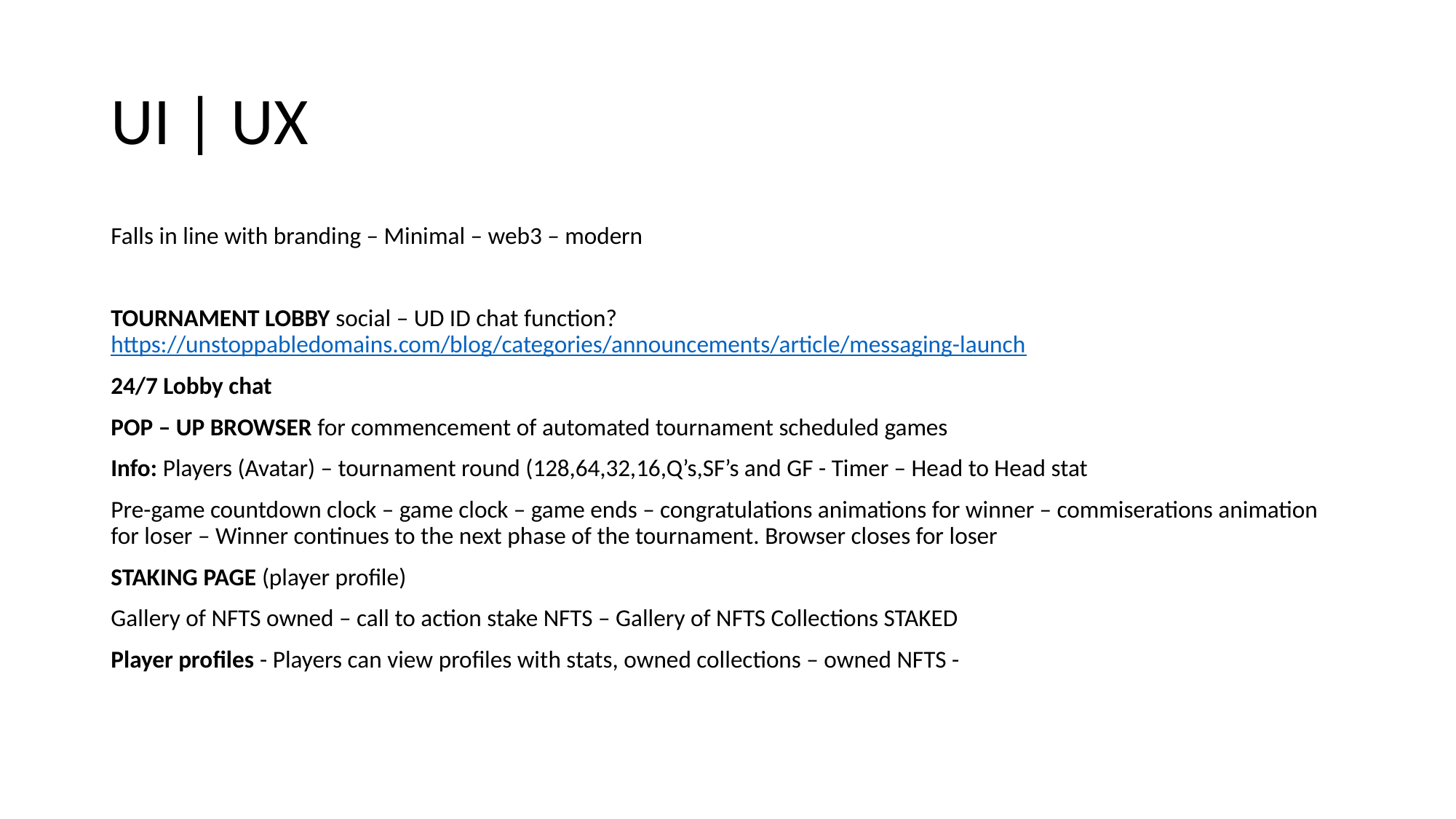

# UI | UX
Falls in line with branding – Minimal – web3 – modern

TOURNAMENT LOBBY social – UD ID chat function? https://unstoppabledomains.com/blog/categories/announcements/article/messaging-launch
24/7 Lobby chat
POP – UP BROWSER for commencement of automated tournament scheduled games
Info: Players (Avatar) – tournament round (128,64,32,16,Q’s,SF’s and GF - Timer – Head to Head stat
Pre-game countdown clock – game clock – game ends – congratulations animations for winner – commiserations animation for loser – Winner continues to the next phase of the tournament. Browser closes for loser
STAKING PAGE (player profile)
Gallery of NFTS owned – call to action stake NFTS – Gallery of NFTS Collections STAKED
Player profiles - Players can view profiles with stats, owned collections – owned NFTS -